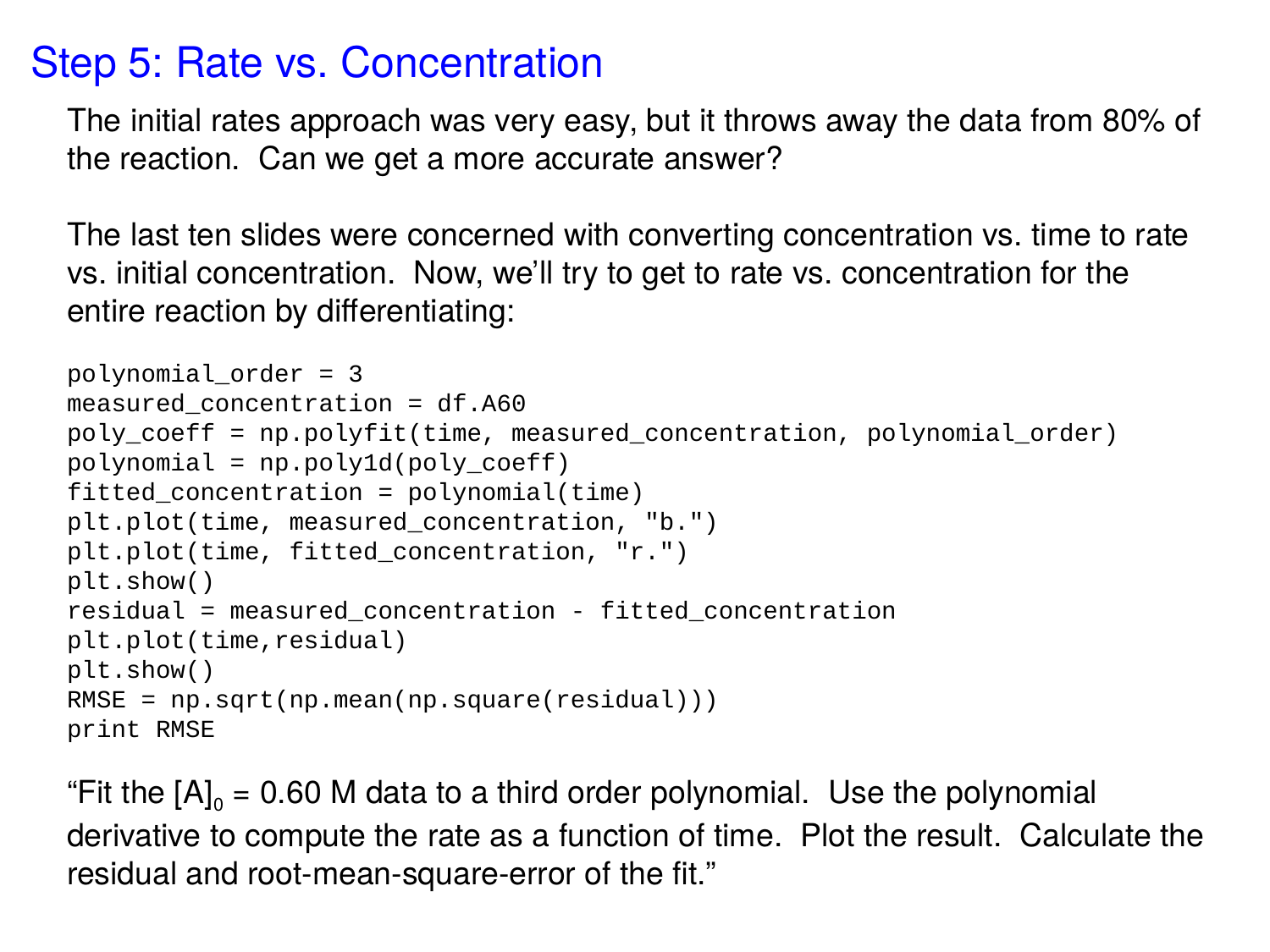

Step 5: Rate vs. Concentration
The initial rates approach was very easy, but it throws away the data from 80% of the reaction.  Can we get a more accurate answer?

The last ten slides were concerned with converting concentration vs. time to rate vs. initial concentration.  Now, we’ll try to get to rate vs. concentration for the entire reaction by differentiating:

polynomial_order = 3
measured_concentration = df.A60
poly_coeff = np.polyfit(time, measured_concentration, polynomial_order)
polynomial = np.poly1d(poly_coeff)
fitted_concentration = polynomial(time)
plt.plot(time, measured_concentration, "b.")
plt.plot(time, fitted_concentration, "r.")
plt.show()
residual = measured_concentration - fitted_concentration
plt.plot(time,residual)
plt.show()
RMSE = np.sqrt(np.mean(np.square(residual)))
print RMSE

“Fit the [A]0 = 0.60 M data to a third order polynomial.  Use the polynomial derivative to compute the rate as a function of time.  Plot the result.  Calculate the residual and root-mean-square-error of the fit.”